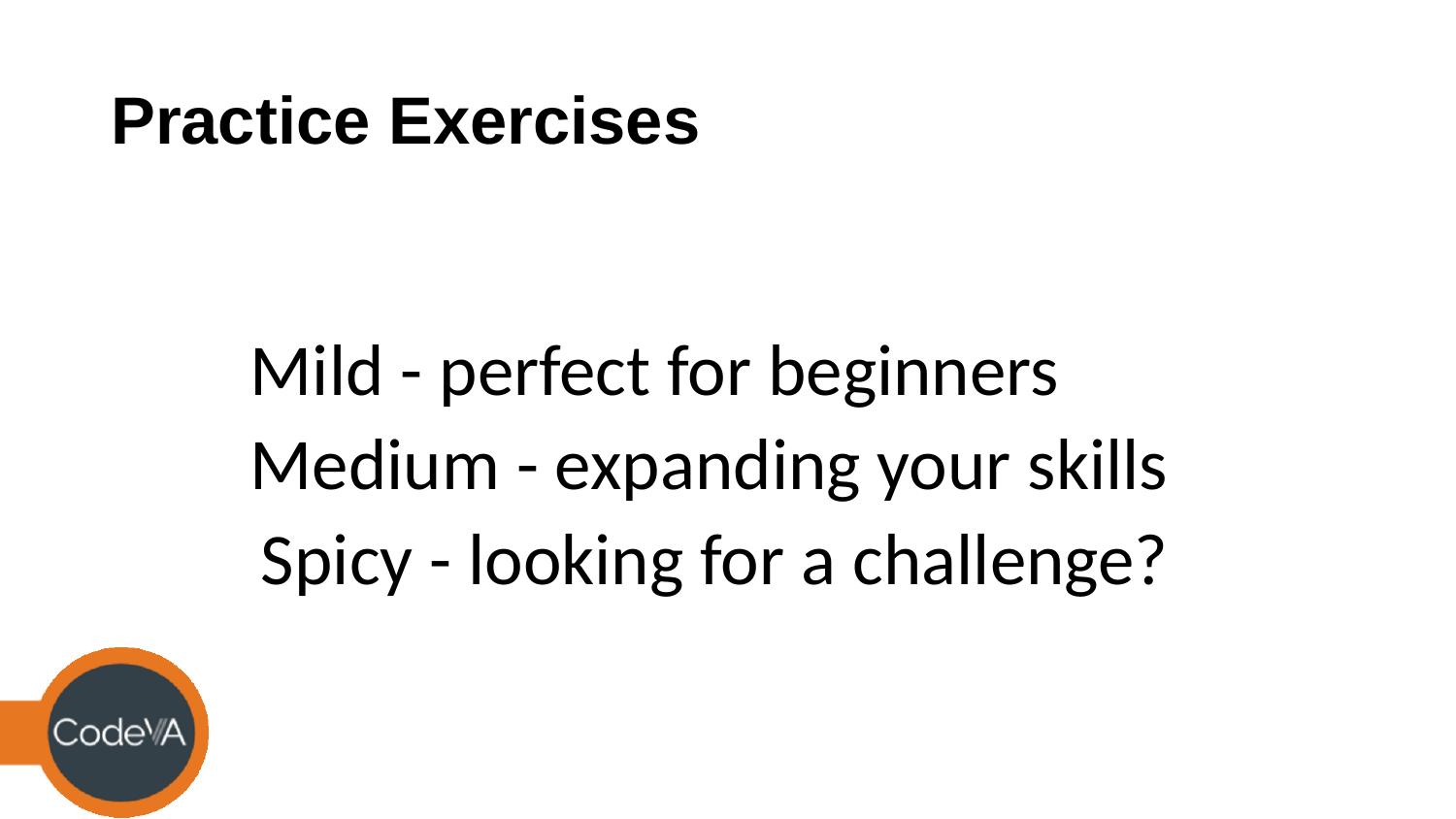

# Practice Exercises

Mild - perfect for beginners
Medium - expanding your skills
  Spicy - looking for a challenge?